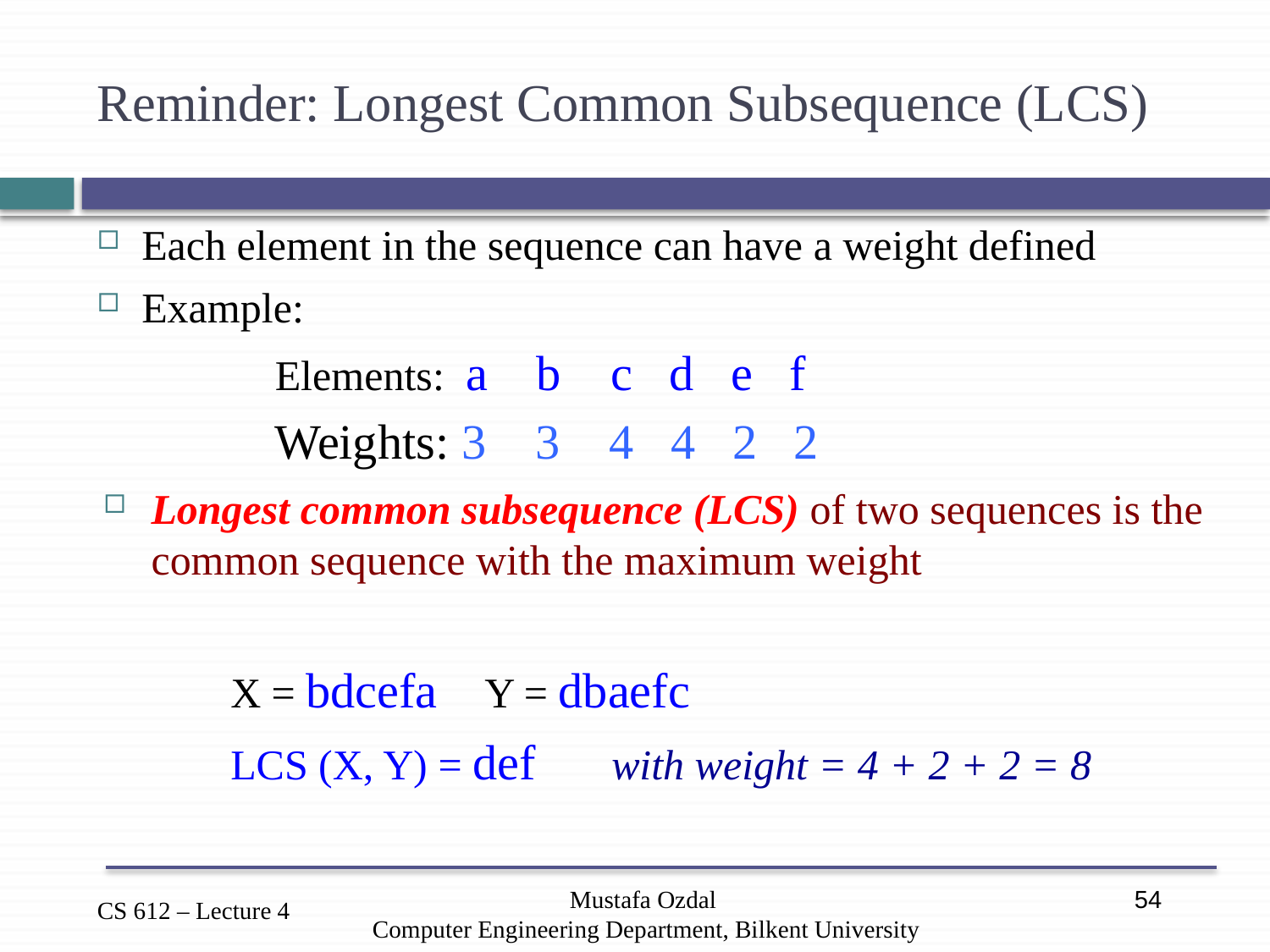

# Reminder: Longest Common Subsequence (LCS)
Each element in the sequence can have a weight defined
Example:
	Elements:  a    b    c   d   e   f
	Weights: 3    3    4   4   2   2
Longest common subsequence (LCS) of two sequences is the common sequence with the maximum weight

	X = bdcefa	Y = dbaefc
	LCS (X, Y) = def	with weight = 4 + 2 + 2 = 8

Mustafa Ozdal
Computer Engineering Department, Bilkent University